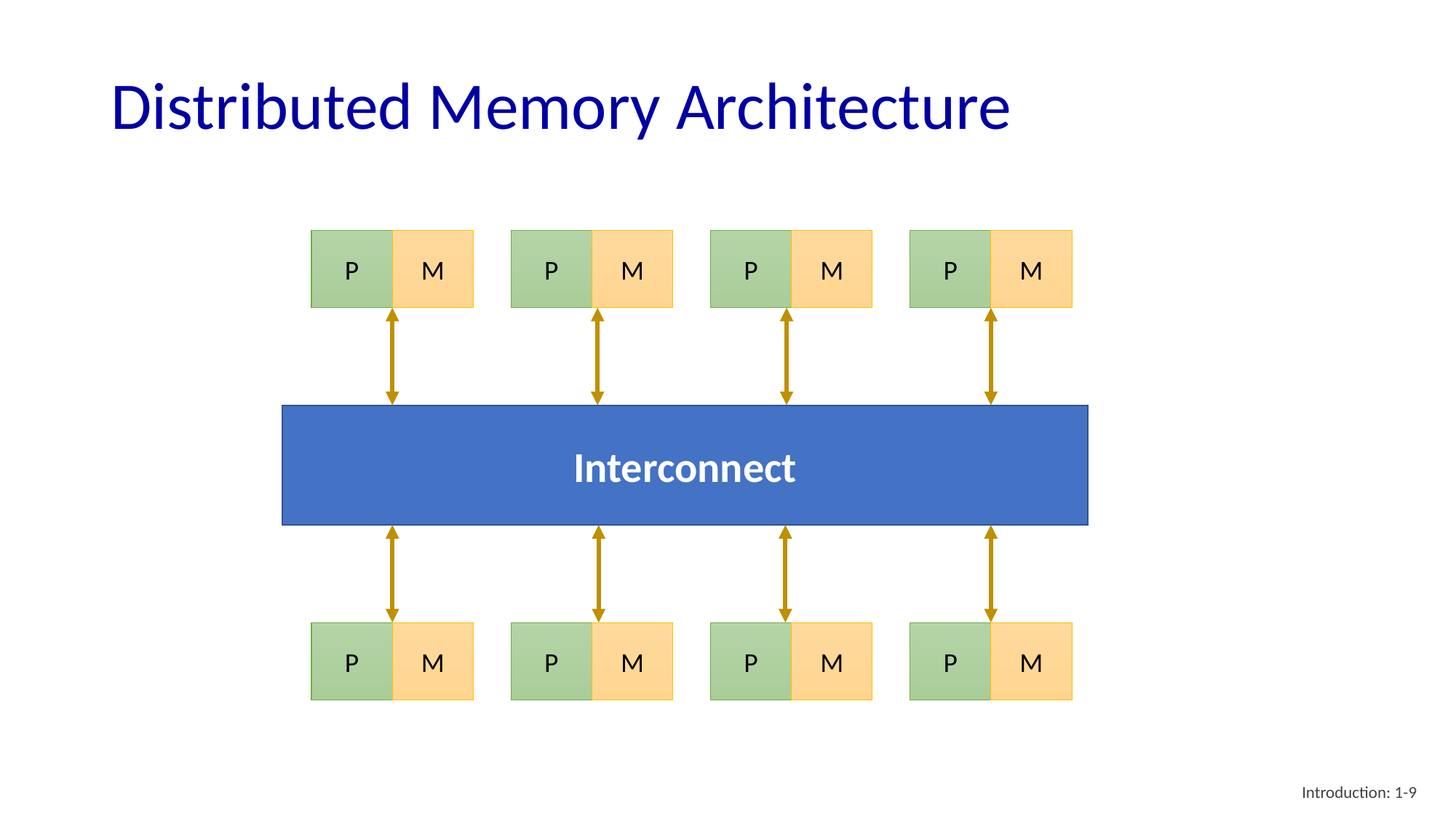

# Distributed Memory Architecture
M
P
M
P
M
P
M
P
Interconnect
M
P
M
P
M
P
M
P
Introduction: 1-9